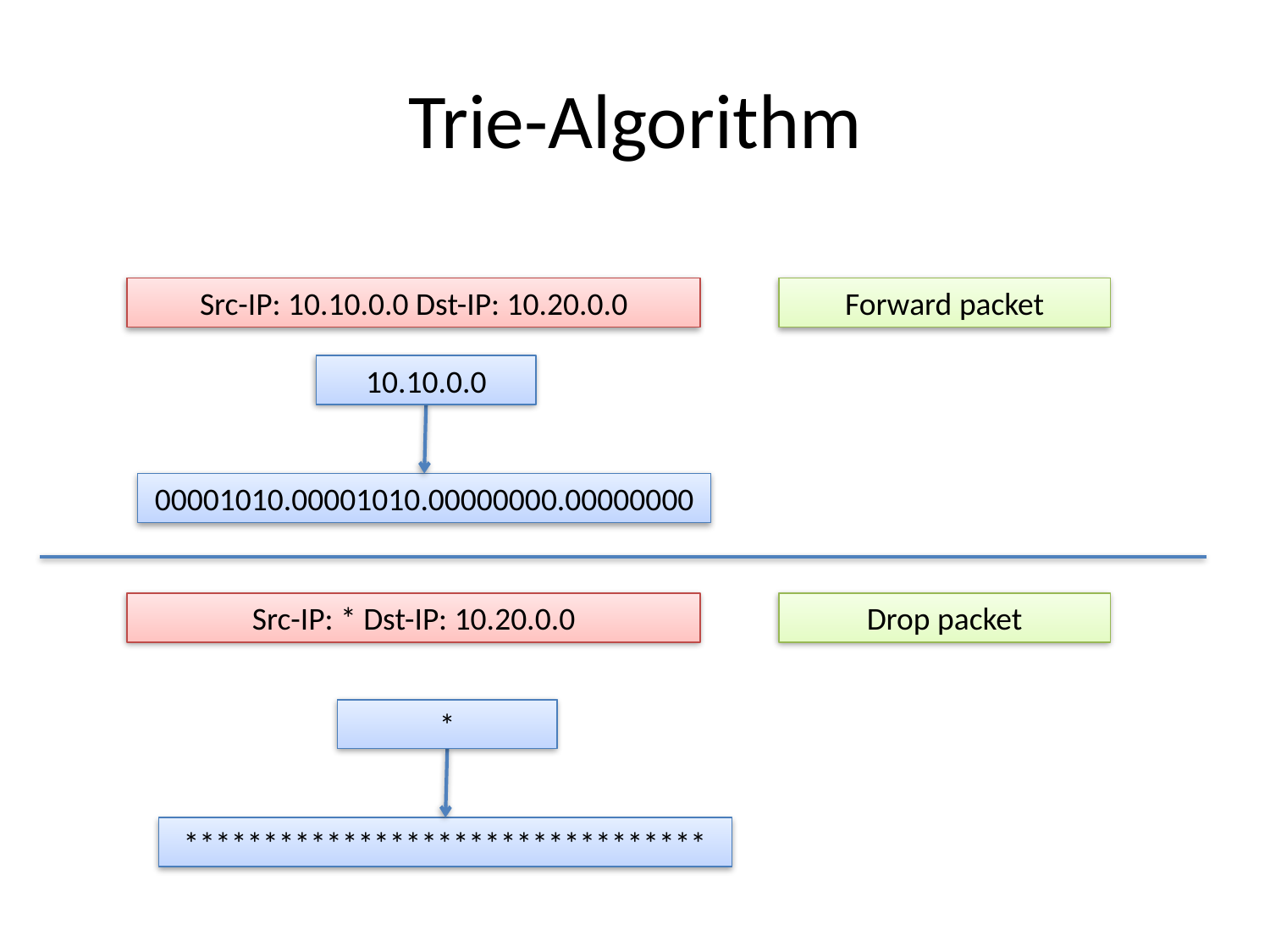

# Trie-Algorithm
Src-IP: 10.10.0.0 Dst-IP: 10.20.0.0
Forward packet
10.10.0.0
00001010.00001010.00000000.00000000
Src-IP: * Dst-IP: 10.20.0.0
Drop packet
*
*********************************